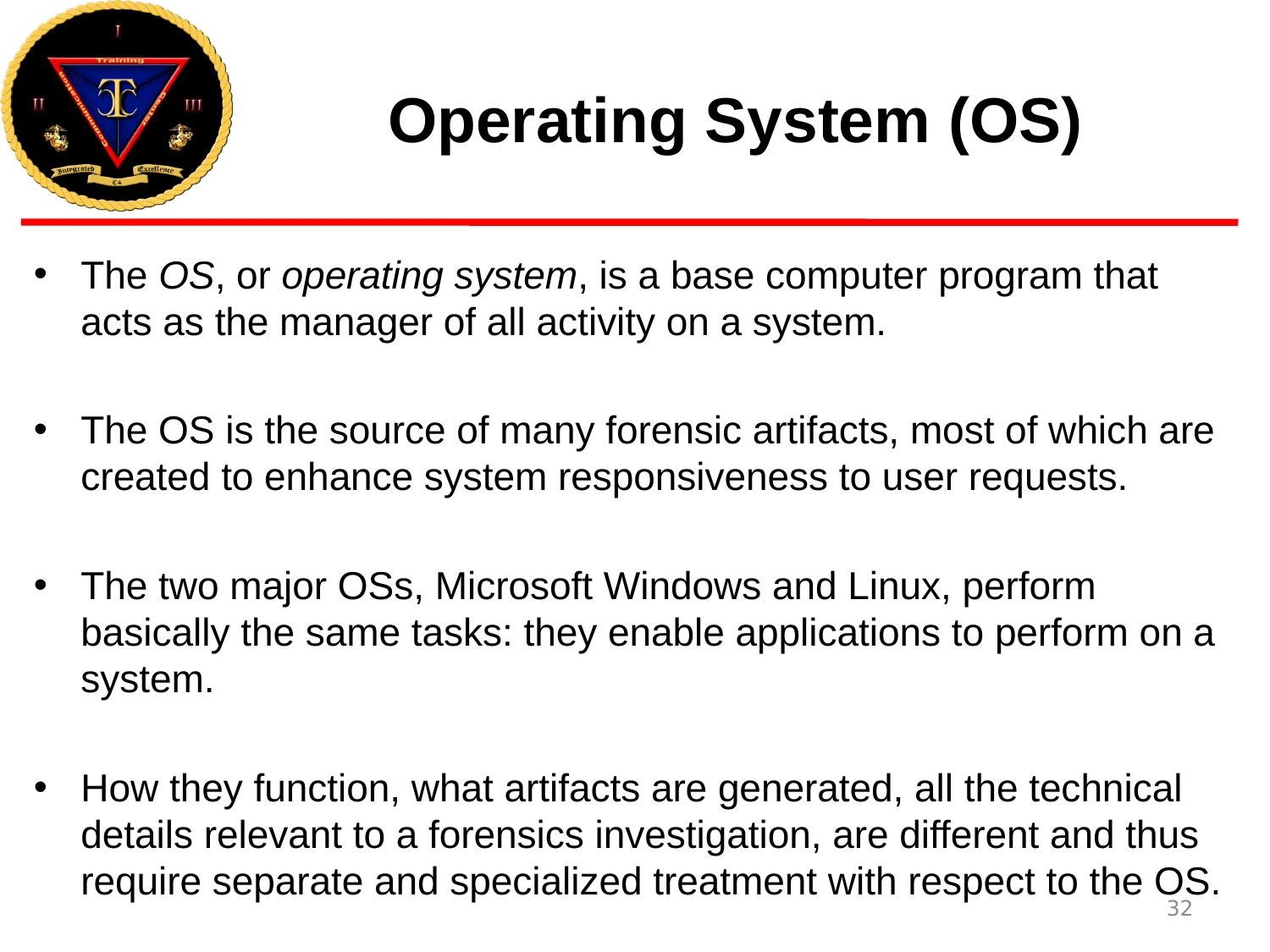

# Operating System (OS)
The OS, or operating system, is a base computer program that acts as the manager of all activity on a system.

The OS is the source of many forensic artifacts, most of which are created to enhance system responsiveness to user requests.

The two major OSs, Microsoft Windows and Linux, perform basically the same tasks: they enable applications to perform on a system.

How they function, what artifacts are generated, all the technical details relevant to a forensics investigation, are different and thus require separate and specialized treatment with respect to the OS.
32